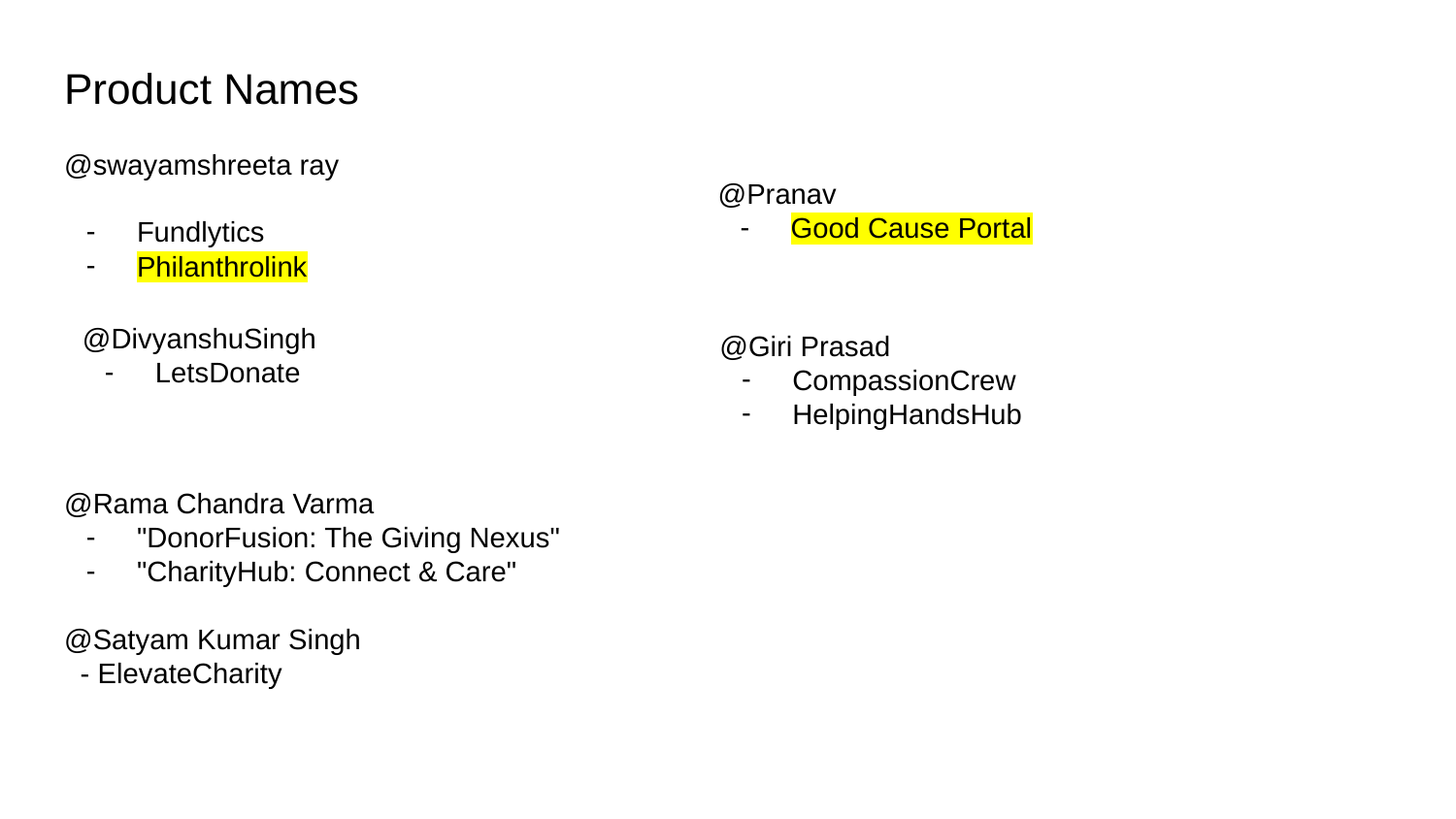

# Product Names

@swayamshreeta ray

Fundlytics
Philanthrolink

@Rama Chandra Varma
"DonorFusion: The Giving Nexus"
"CharityHub: Connect & Care"

@Satyam Kumar Singh
  - ElevateCharity
@Pranav
Good Cause Portal

@DivyanshuSingh
LetsDonate

@Giri Prasad
CompassionCrew
HelpingHandsHub